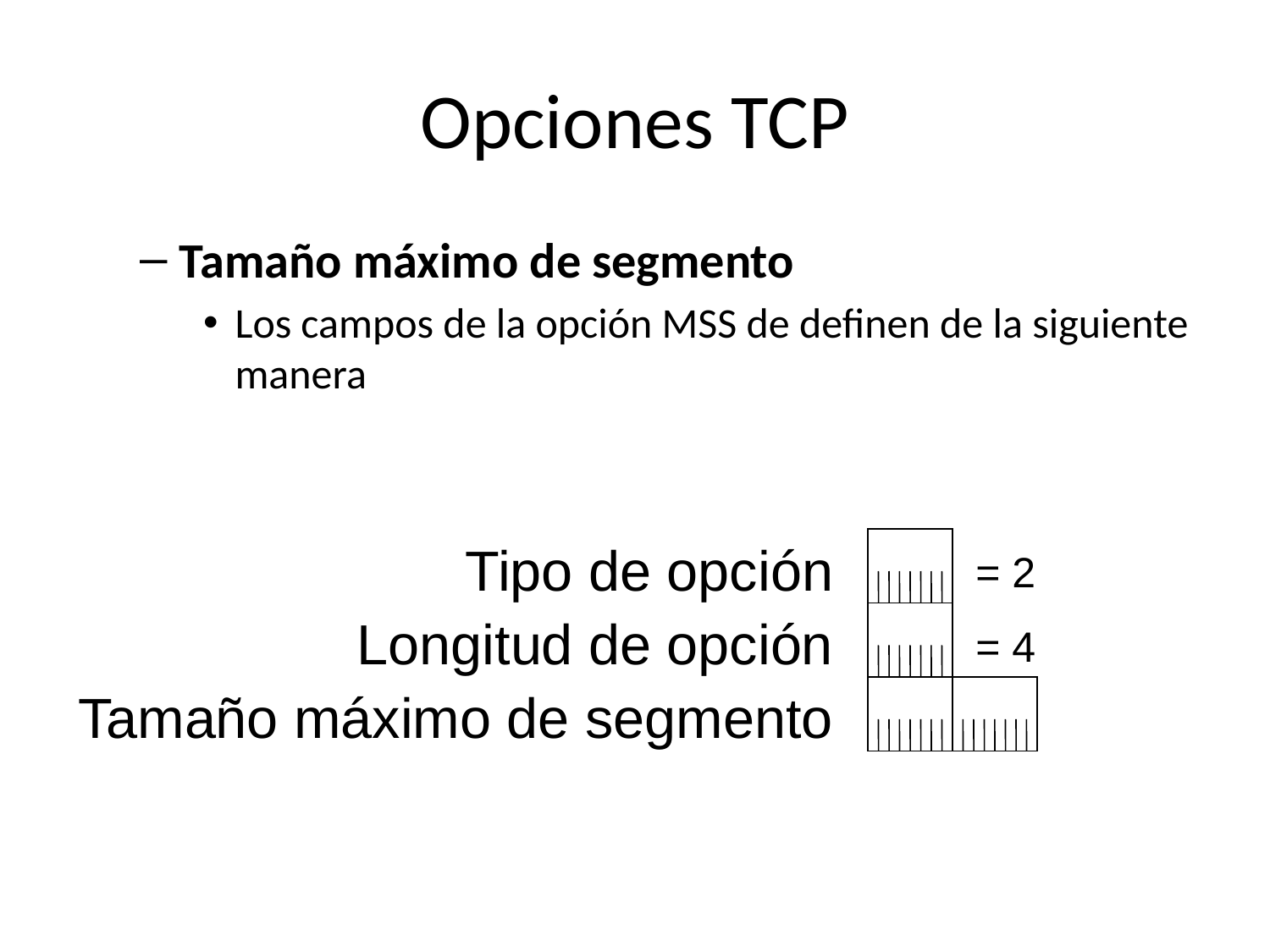

# Opciones TCP
Tamaño máximo de segmento
Los campos de la opción MSS de definen de la siguiente manera
Tipo de opción
Longitud de opción
Tamaño máximo de segmento

= 2

= 4